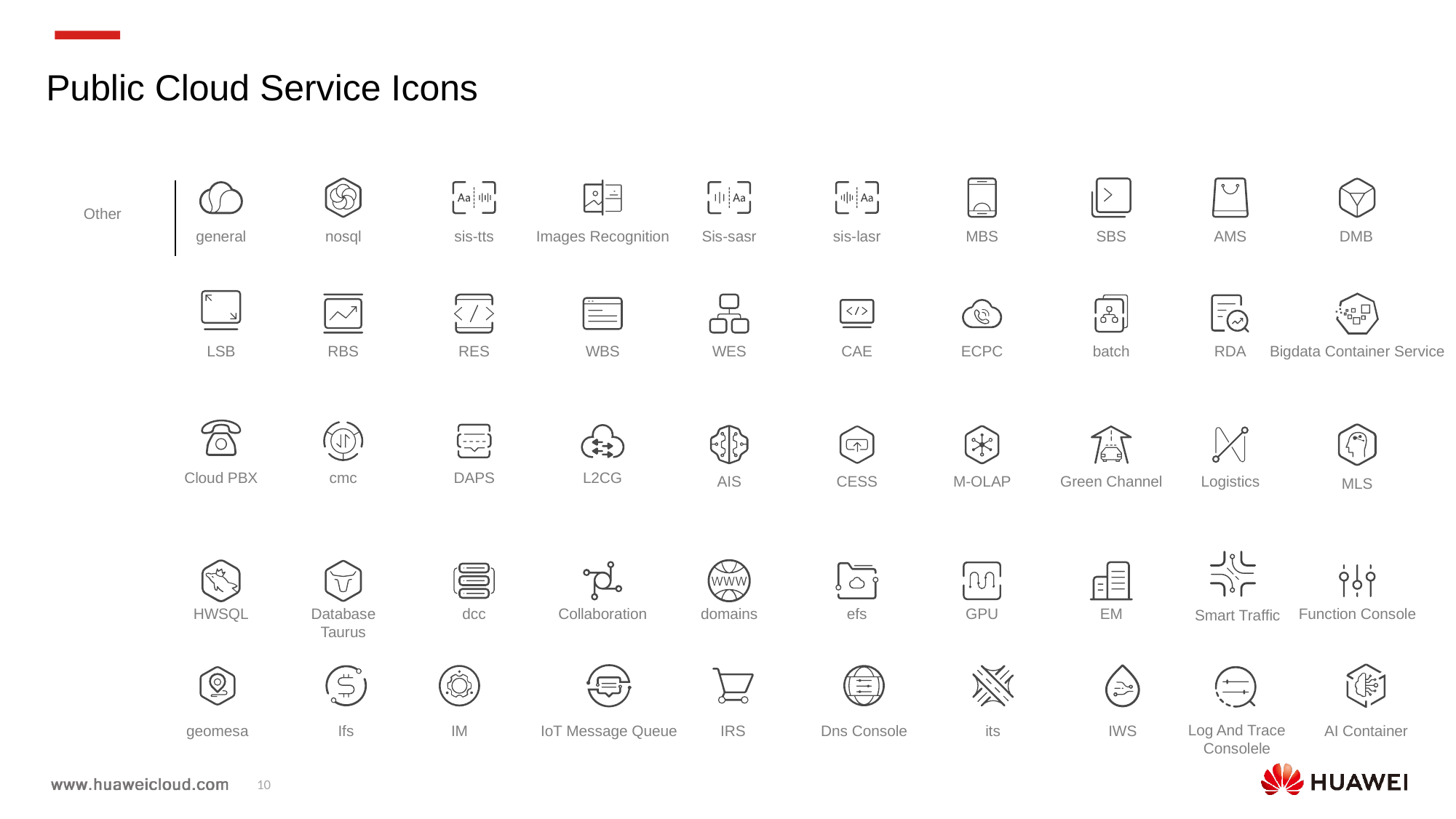

Public Cloud Service Icons

Other
general
nosql
sis-tts
Images Recognition
Sis-sasr
sis-lasr
MBS
SBS
AMS
DMB

LSB
RBS
RES
WBS
WES
CAE
ECPC
batch
RDA
Bigdata Container Service

Cloud PBX
cmc
DAPS
L2CG
AIS
CESS
M-OLAP
Green Channel
Logistics
MLS

HWSQL
Database
Taurus
dcc
Collaboration
domains
efs
GPU
EM
Function Console
Smart Traffic

geomesa
Ifs
IM
IoT Message Queue
IRS
Dns Console
its
IWS
Log And Trace
Consolele
AI Container